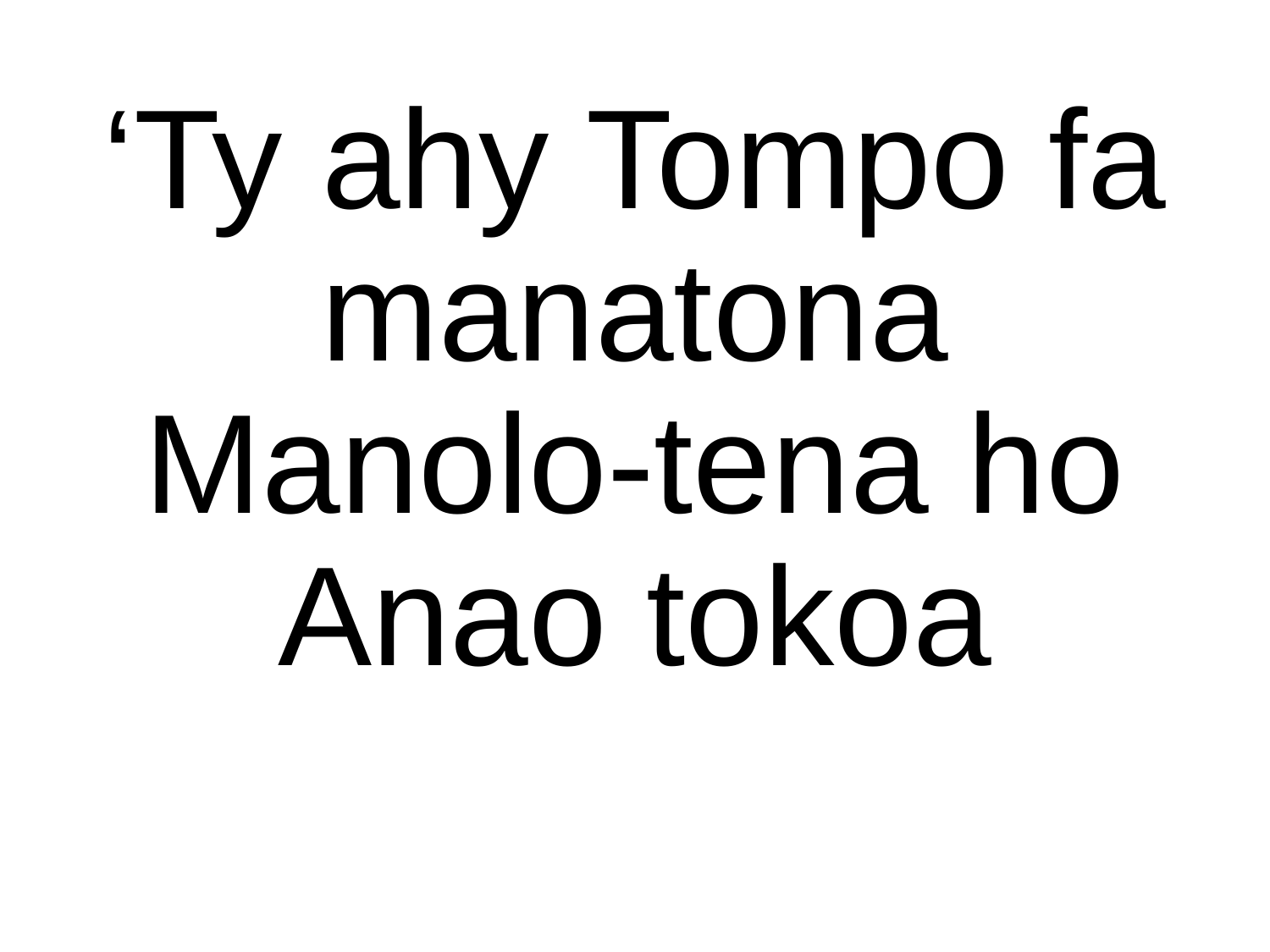

‘Ty ahy Tompo fa manatona
Manolo-tena ho Anao tokoa